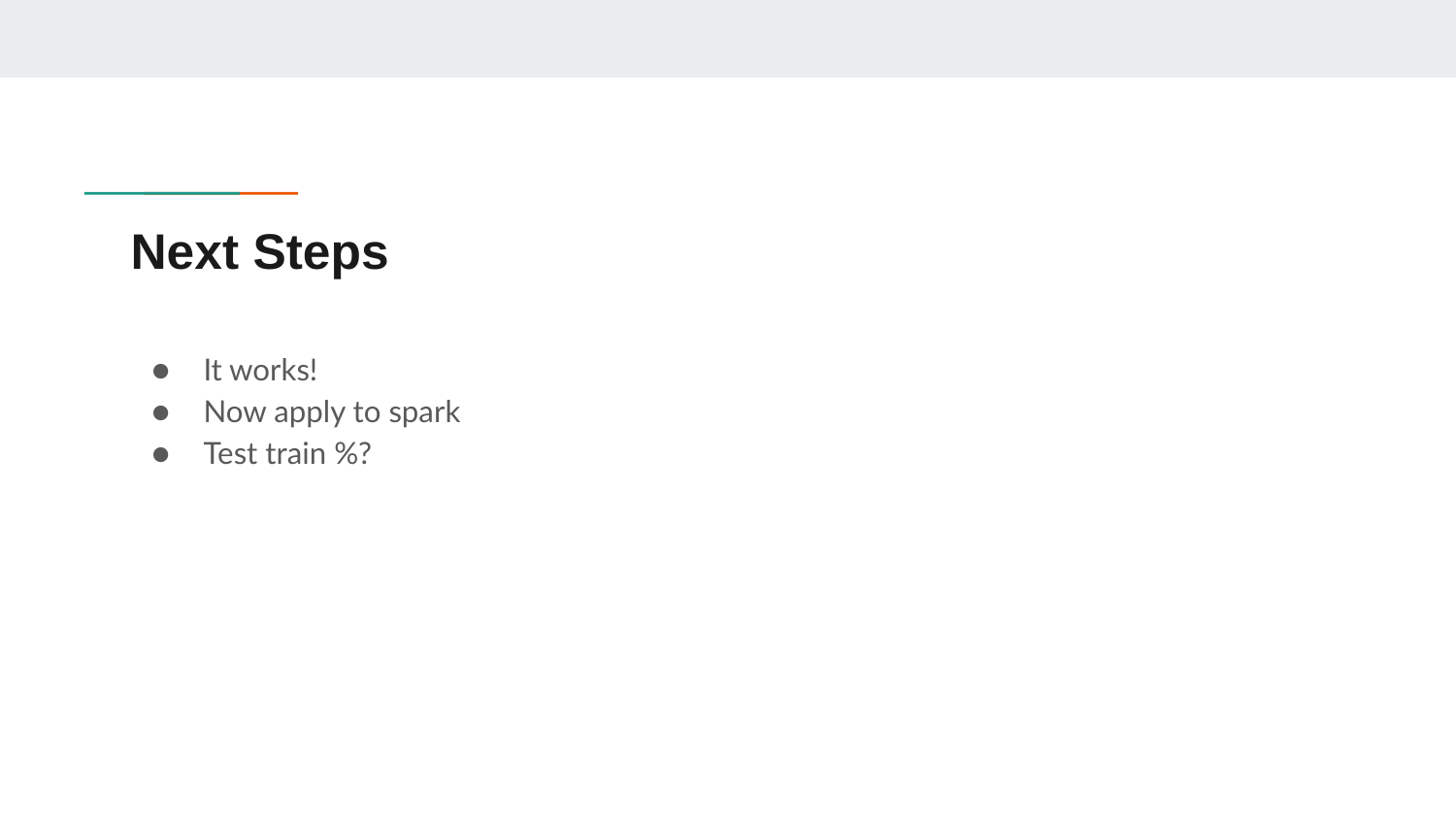

# Next Steps
It works!
Now apply to spark
Test train %?